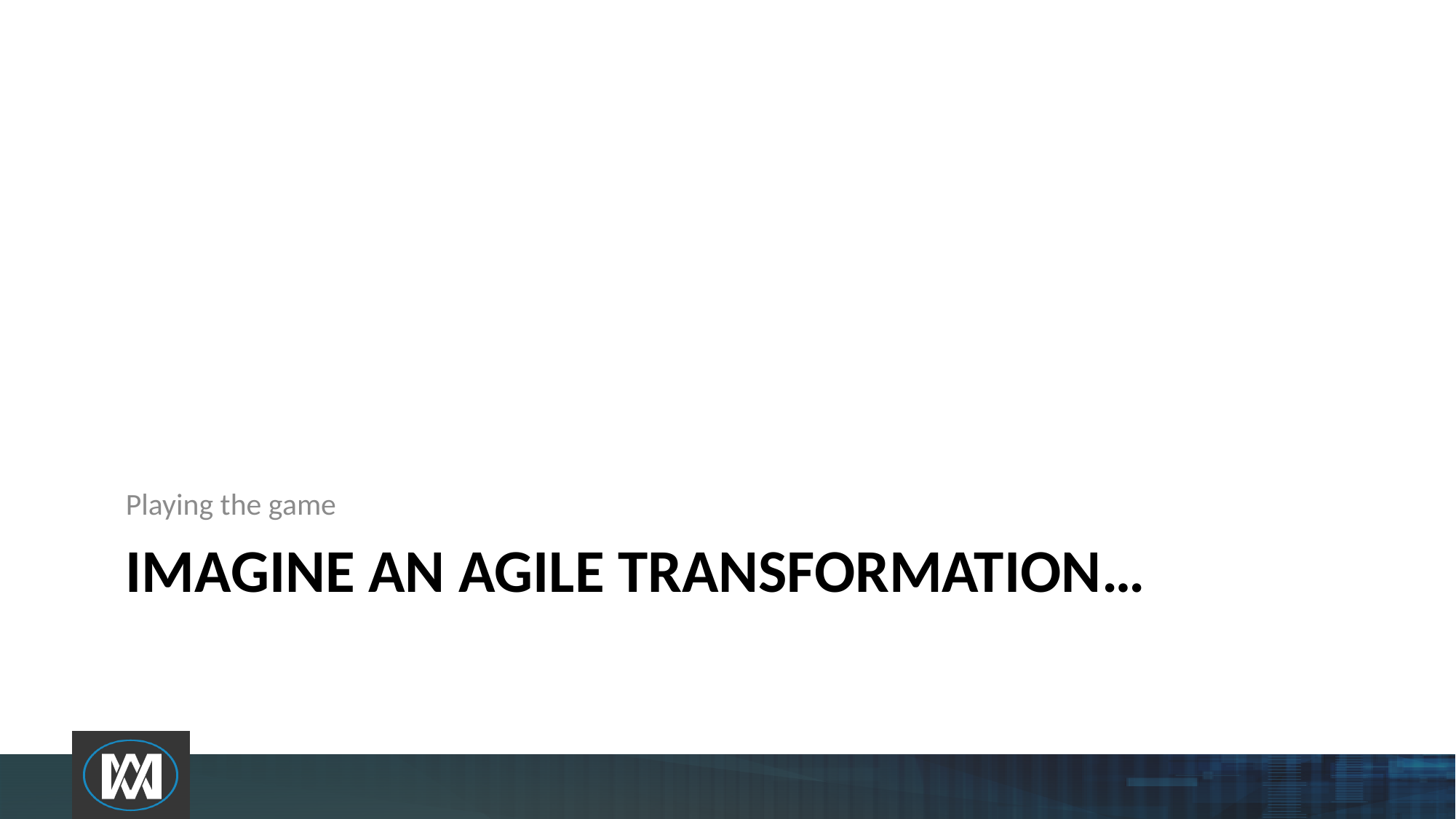

Playing the game
# Imagine an agile transformation…